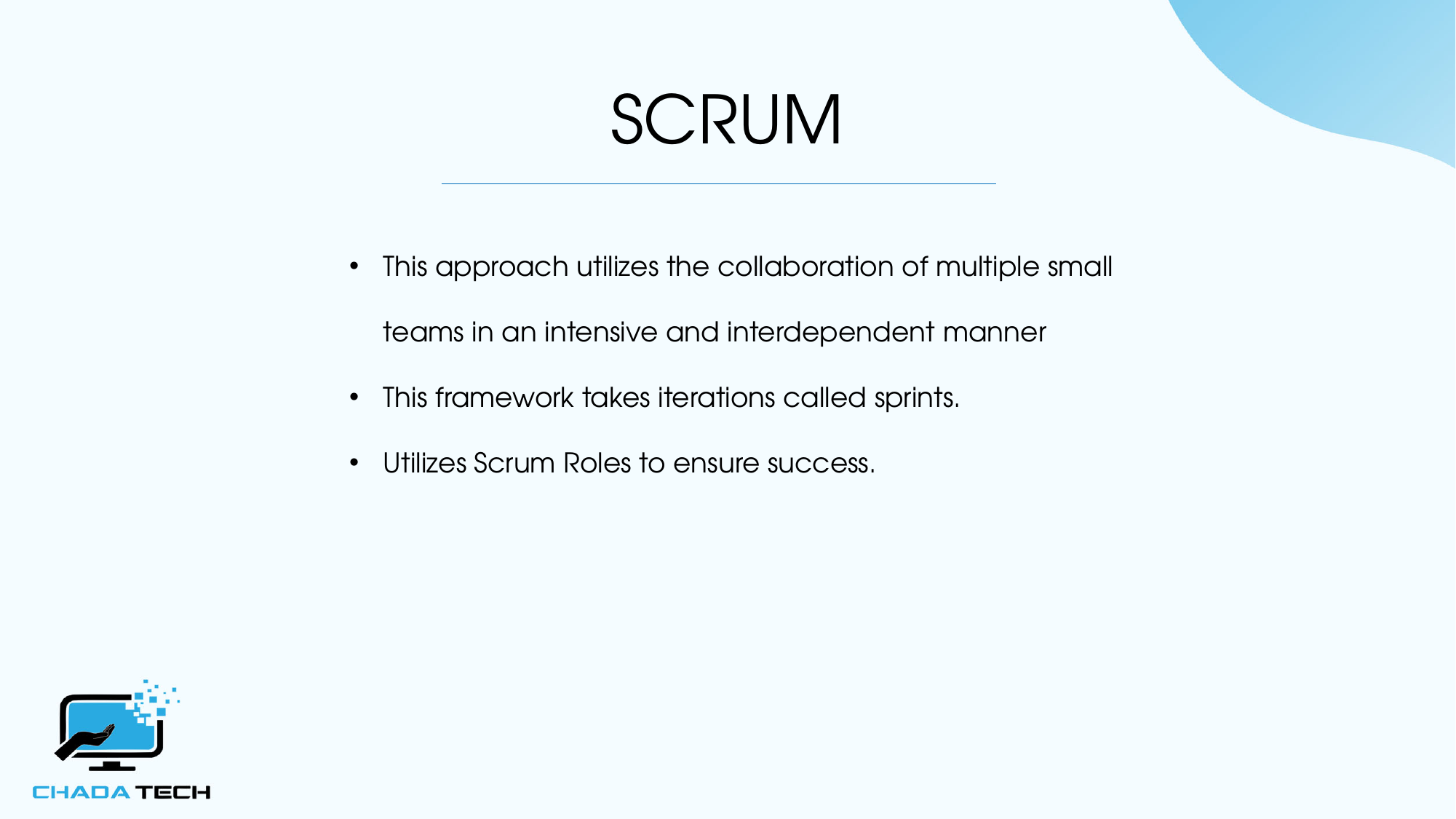

# SCRUM
This approach utilizes the collaboration of multiple small teams in an intensive and interdependent manner
This framework takes iterations called sprints.
Utilizes Scrum Roles to ensure success.